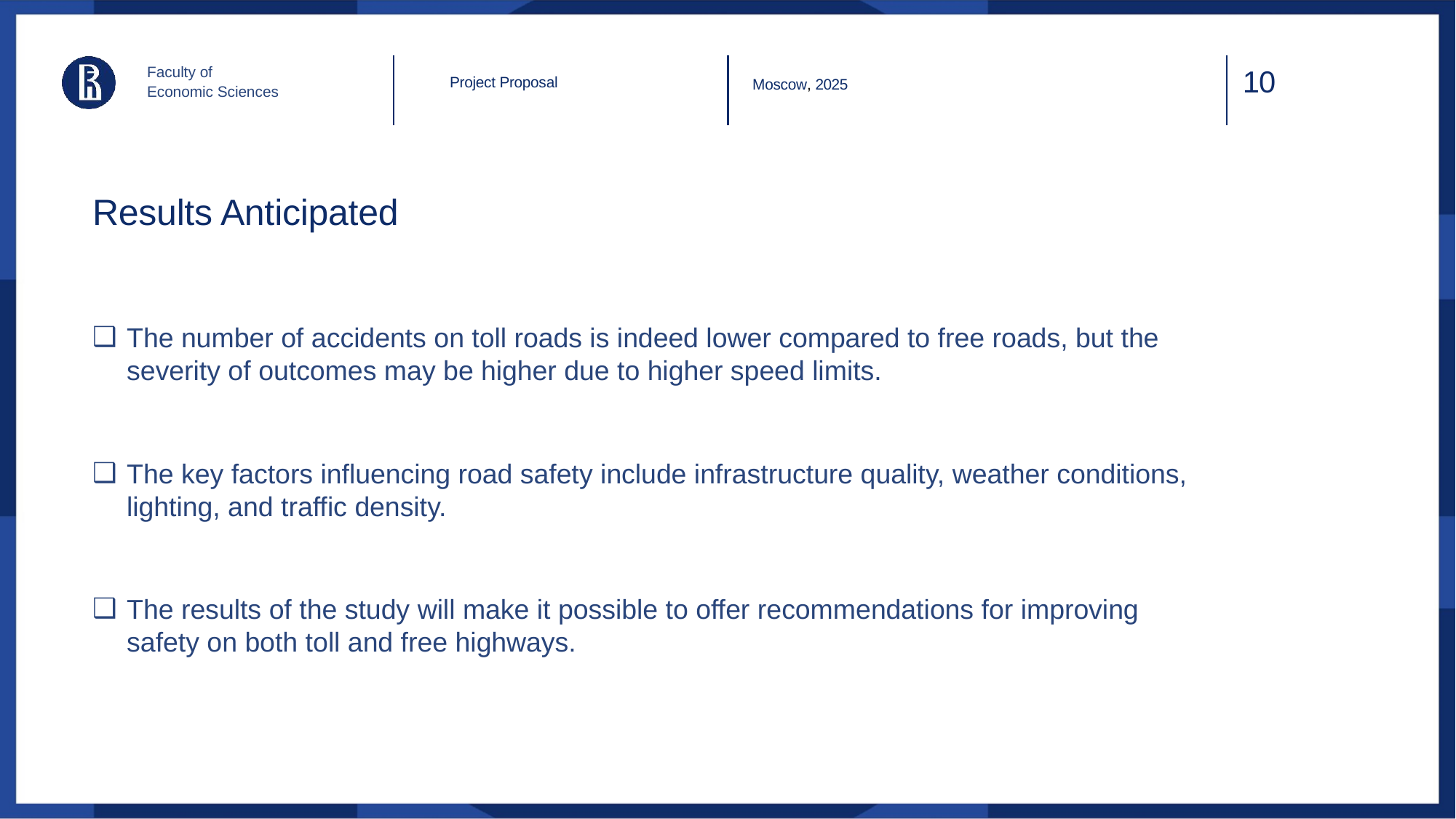

Faculty of
Economic Sciences
10
Project Proposal
Moscow, 2025
Results Anticipated
The number of accidents on toll roads is indeed lower compared to free roads, but the severity of outcomes may be higher due to higher speed limits.

The key factors influencing road safety include infrastructure quality, weather conditions, lighting, and traffic density.

The results of the study will make it possible to offer recommendations for improving safety on both toll and free highways.